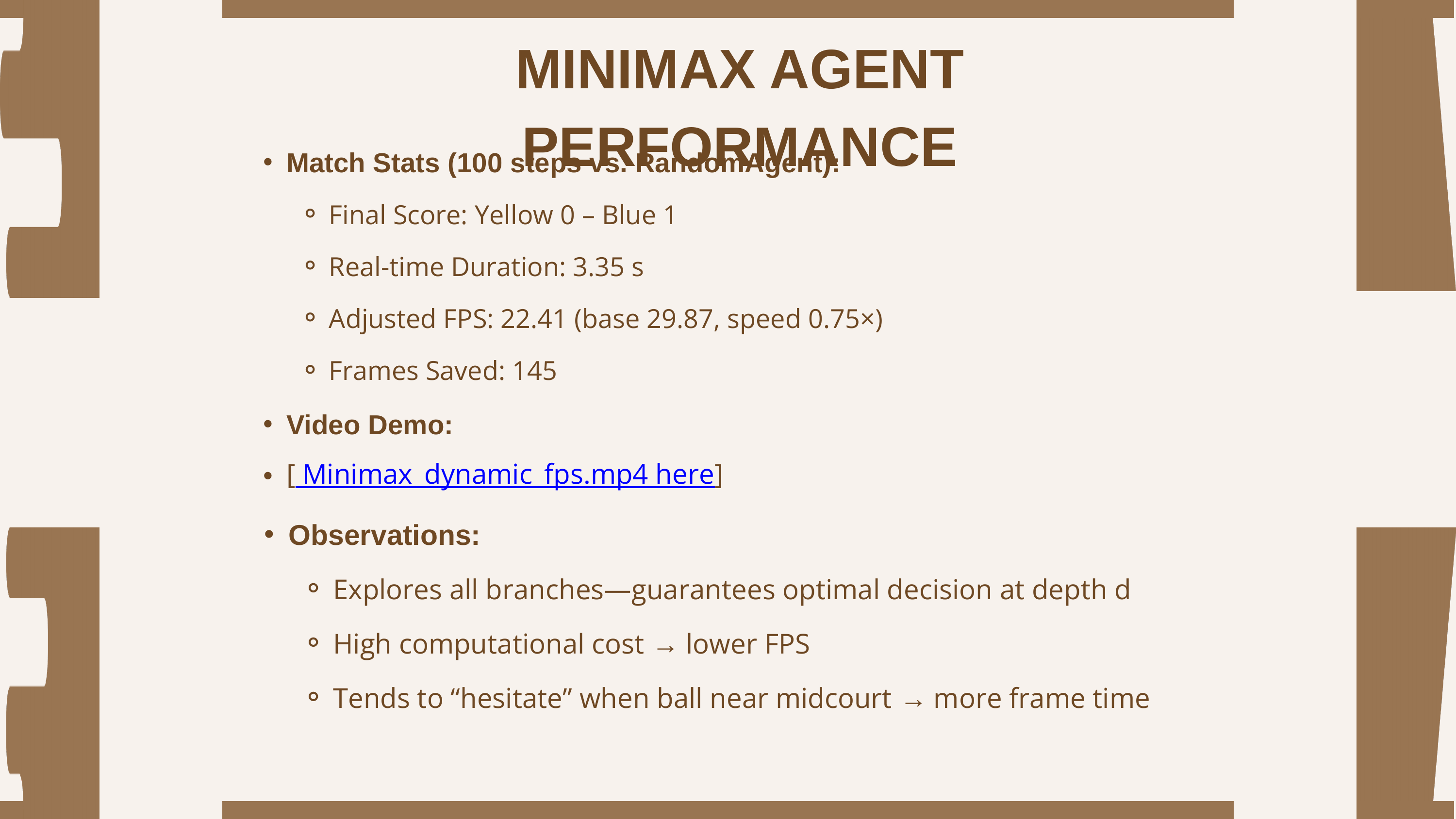

MINIMAX AGENT PERFORMANCE
Match Stats (100 steps vs. RandomAgent):
Final Score: Yellow 0 – Blue 1
Real-time Duration: 3.35 s
Adjusted FPS: 22.41 (base 29.87, speed 0.75×)
Frames Saved: 145
Video Demo:
[ Minimax_dynamic_fps.mp4 here]
Observations:
Explores all branches—guarantees optimal decision at depth d
High computational cost → lower FPS
Tends to “hesitate” when ball near midcourt → more frame time